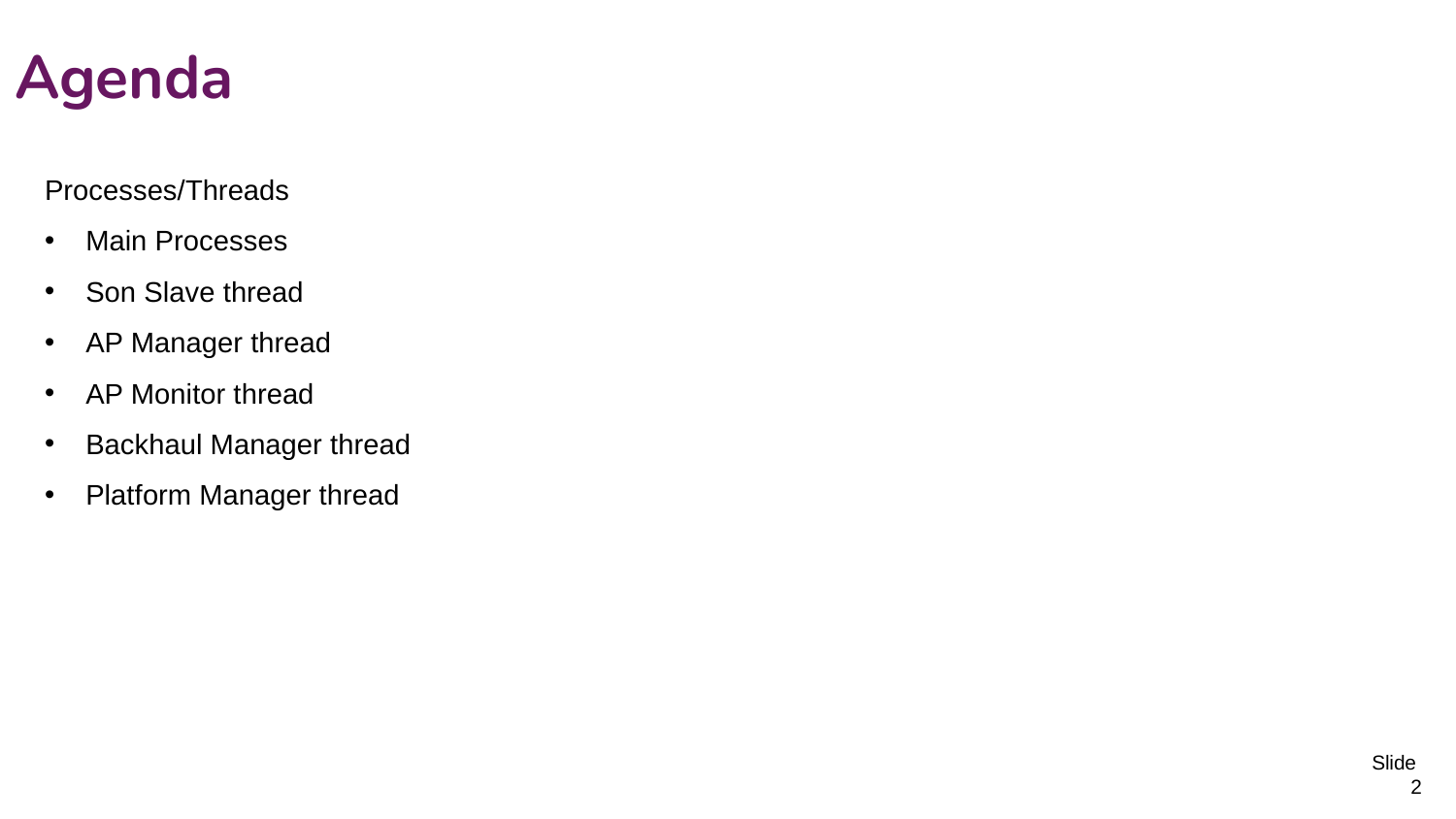

# Agenda
Processes/Threads
Main Processes
Son Slave thread
AP Manager thread
AP Monitor thread
Backhaul Manager thread
Platform Manager thread

Slide 2